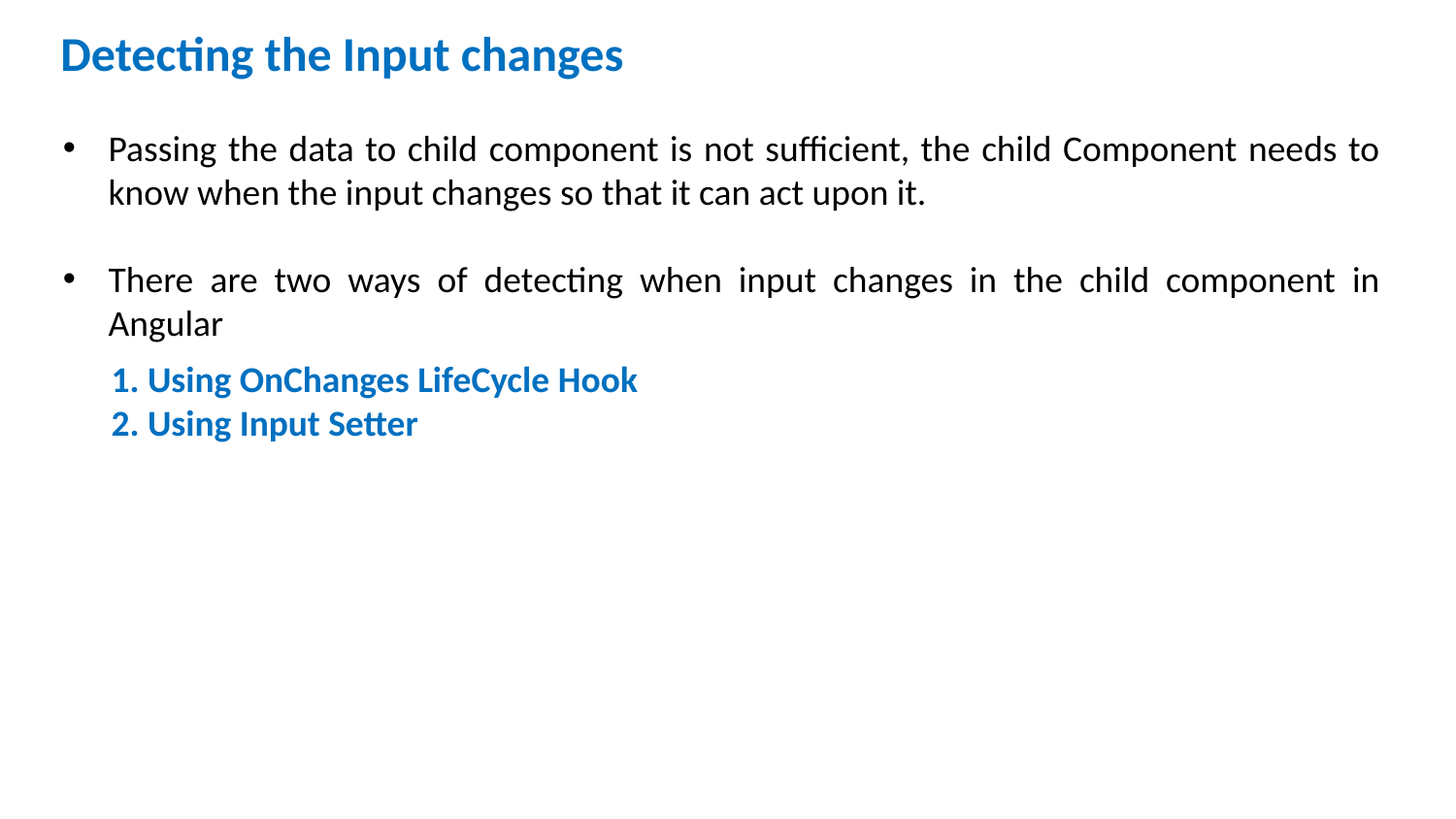

# Detecting the Input changes
Passing the data to child component is not sufficient, the child Component needs to know when the input changes so that it can act upon it.

There are two ways of detecting when input changes in the child component in Angular

1. Using OnChanges LifeCycle Hook
2. Using Input Setter